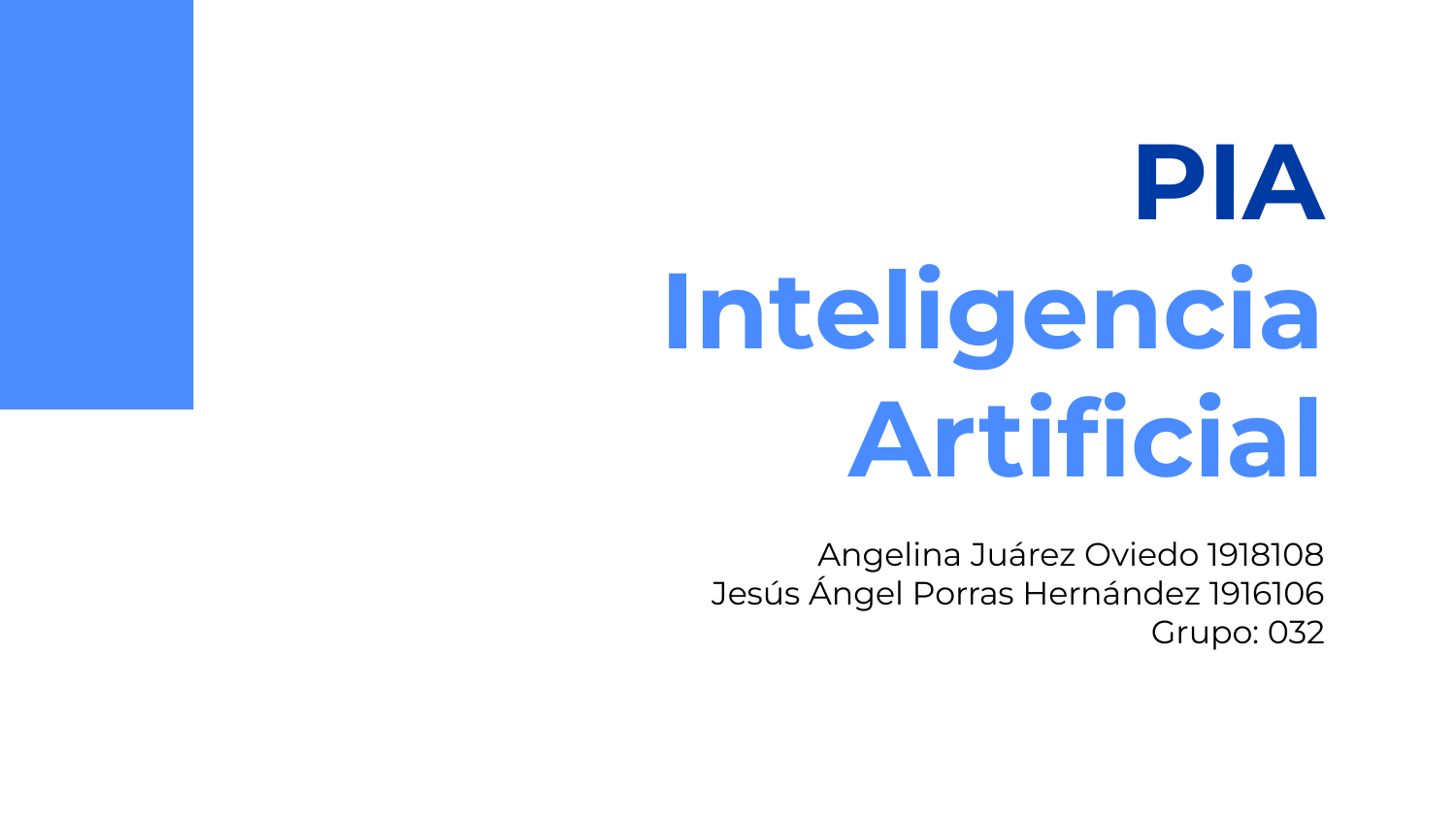

# PIA Inteligencia Artificial
Angelina Juárez Oviedo 1918108
Jesús Ángel Porras Hernández 1916106
Grupo: 032